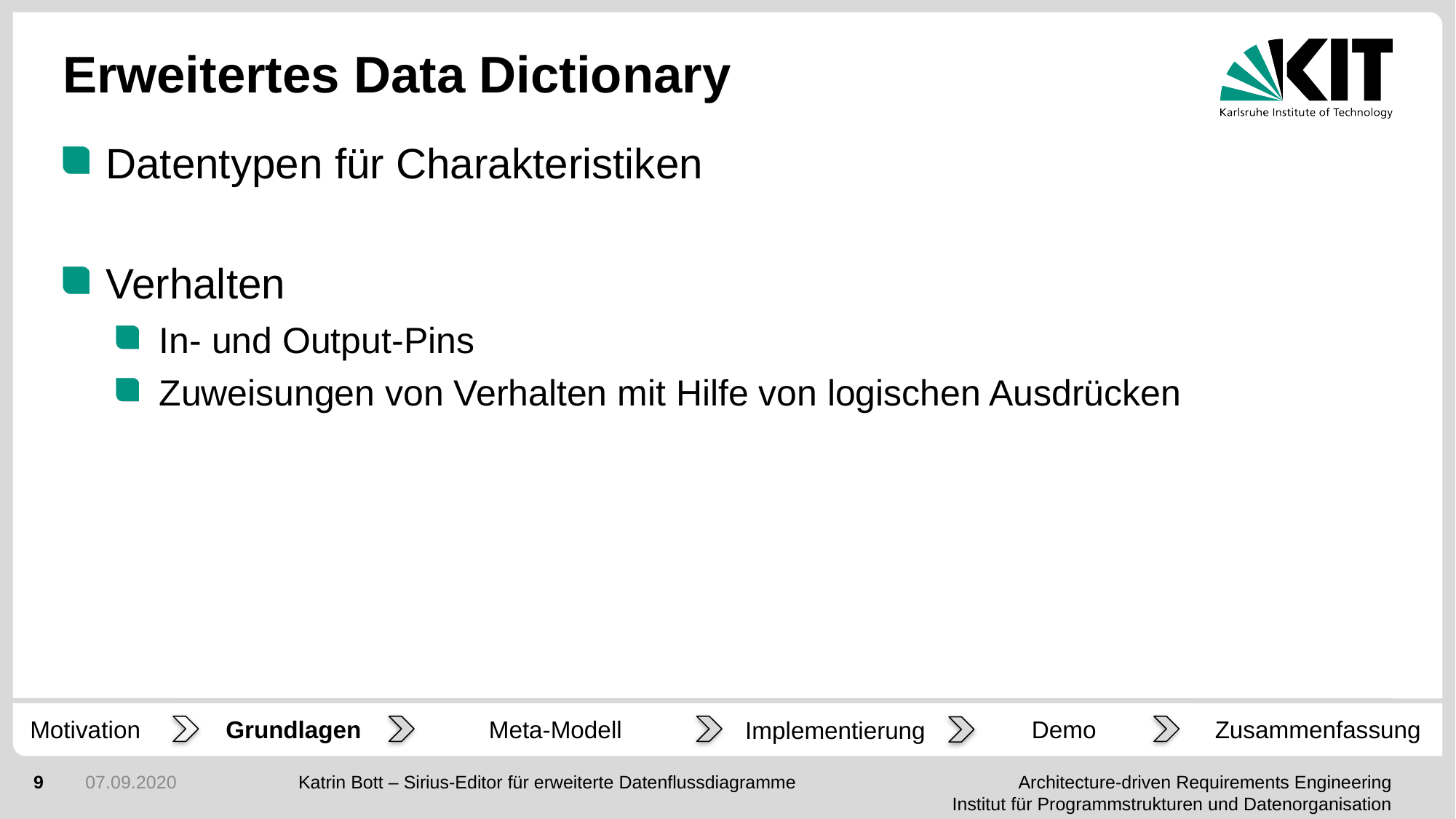

Erweitertes Data Dictionary
Datentypen für Charakteristiken

Verhalten
In- und Output-Pins
Zuweisungen von Verhalten mit Hilfe von logischen Ausdrücken

Motivation
Grundlagen
Meta-Modell
Demo
Zusammenfassung
Implementierung

9
07.09.2020